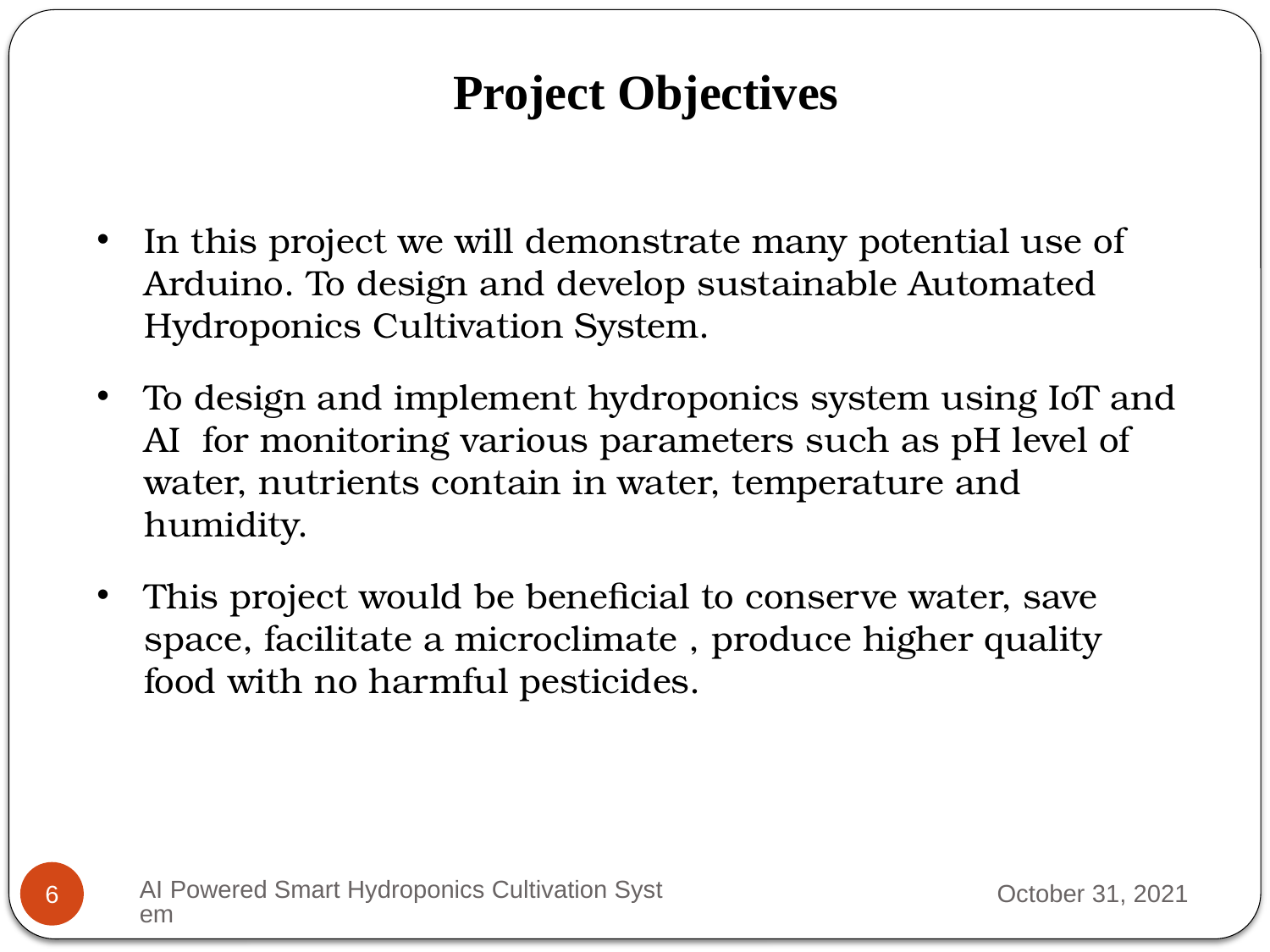

Project Objectives
In this project we will demonstrate many potential use of Arduino. To design and develop sustainable Automated Hydroponics Cultivation System.
To design and implement hydroponics system using IoT and AI  for monitoring various parameters such as pH level of water, nutrients contain in water, temperature and humidity.

This project would be beneficial to conserve water, save space, facilitate a microclimate , produce higher quality food with no harmful pesticides.

AI Powered Smart Hydroponics Cultivation System
October 31, 2021
6